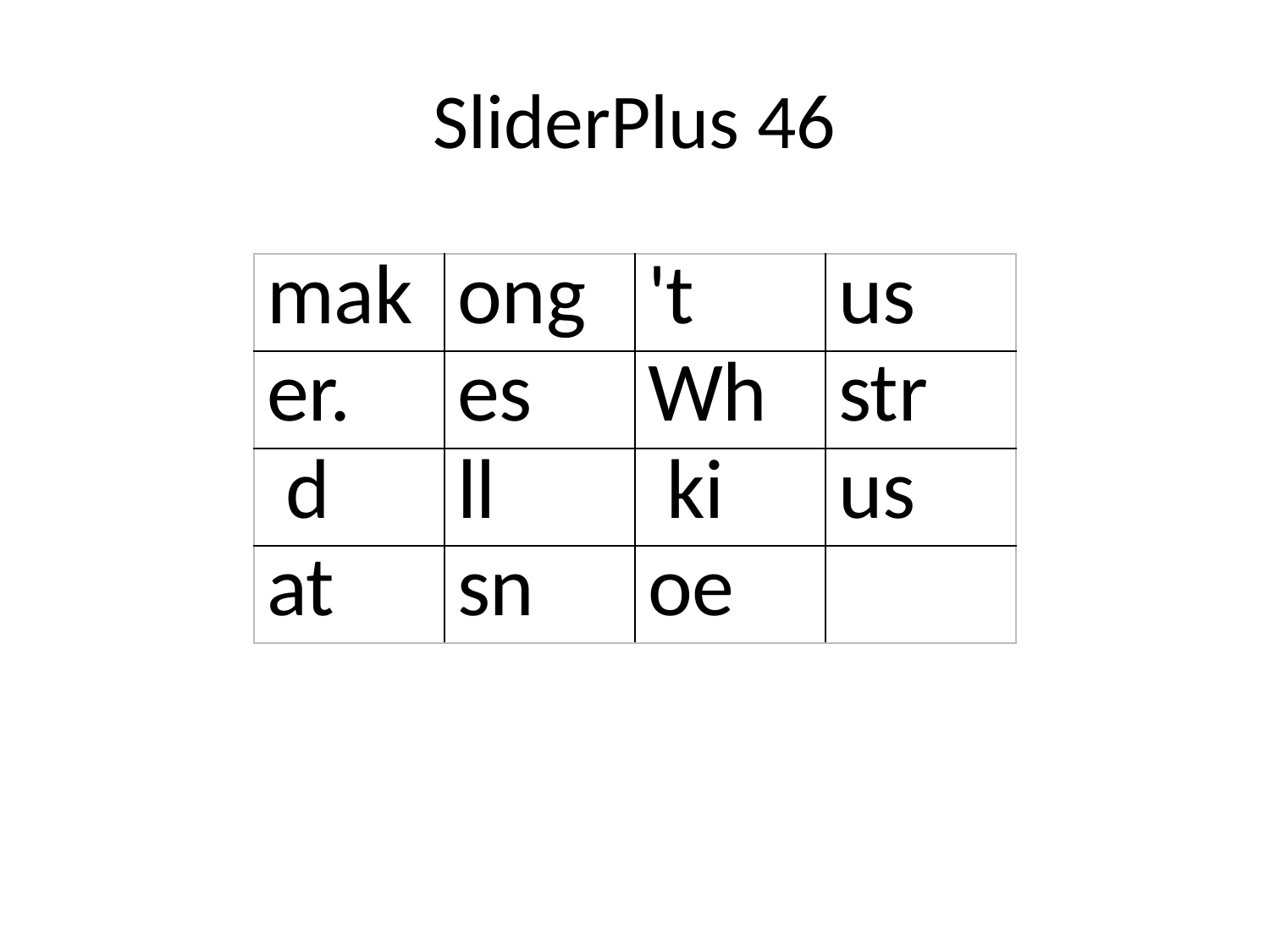

# SliderPlus 46
| mak | ong | 't | us |
| --- | --- | --- | --- |
| er. | es | Wh | str |
| d | ll | ki | us |
| at | sn | oe |  |